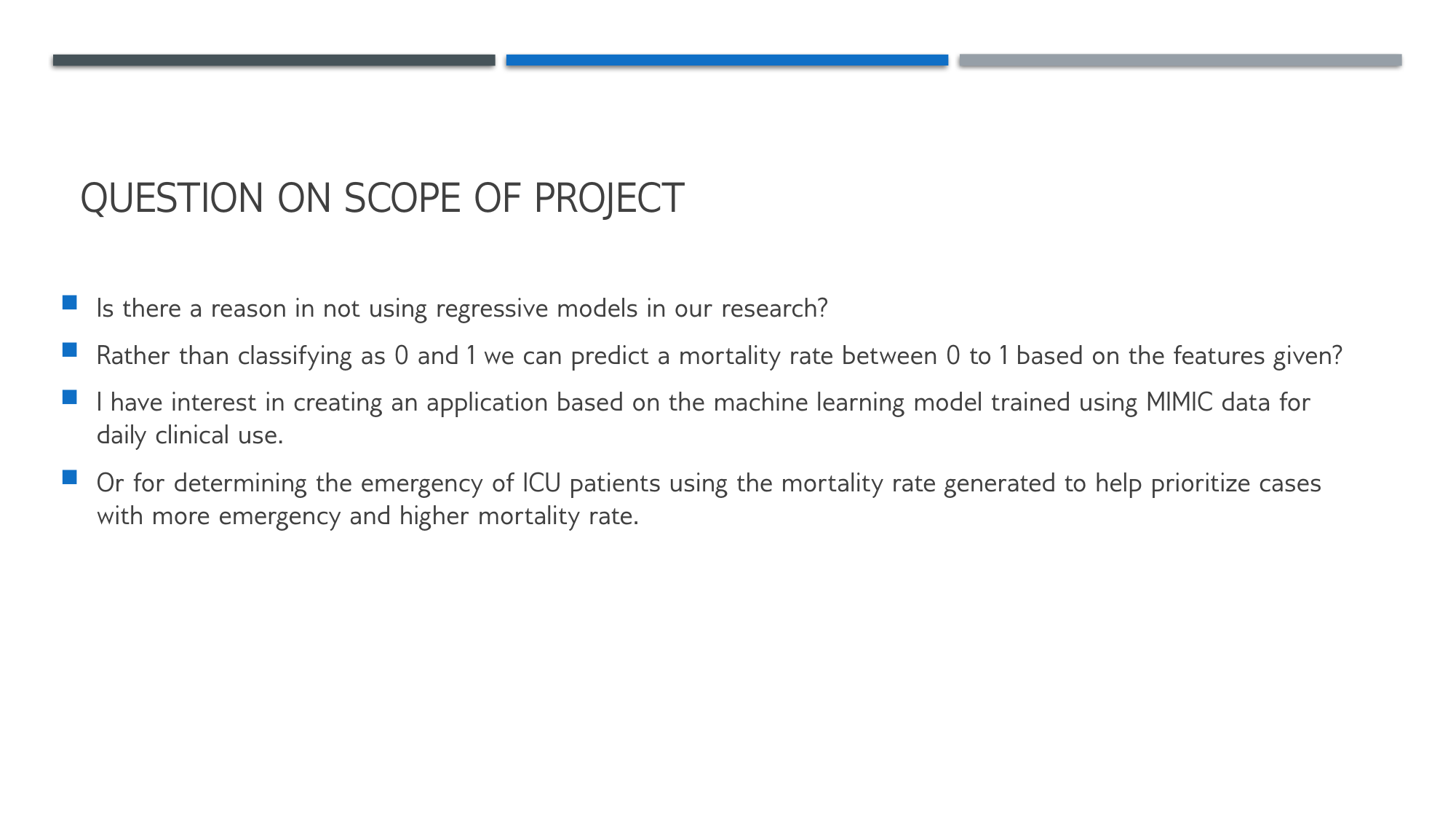

# Question on scope of project
Is there a reason in not using regressive models in our research?
Rather than classifying as 0 and 1 we can predict a mortality rate between 0 to 1 based on the features given?
I have interest in creating an application based on the machine learning model trained using MIMIC data for daily clinical use.
Or for determining the emergency of ICU patients using the mortality rate generated to help prioritize cases with more emergency and higher mortality rate.